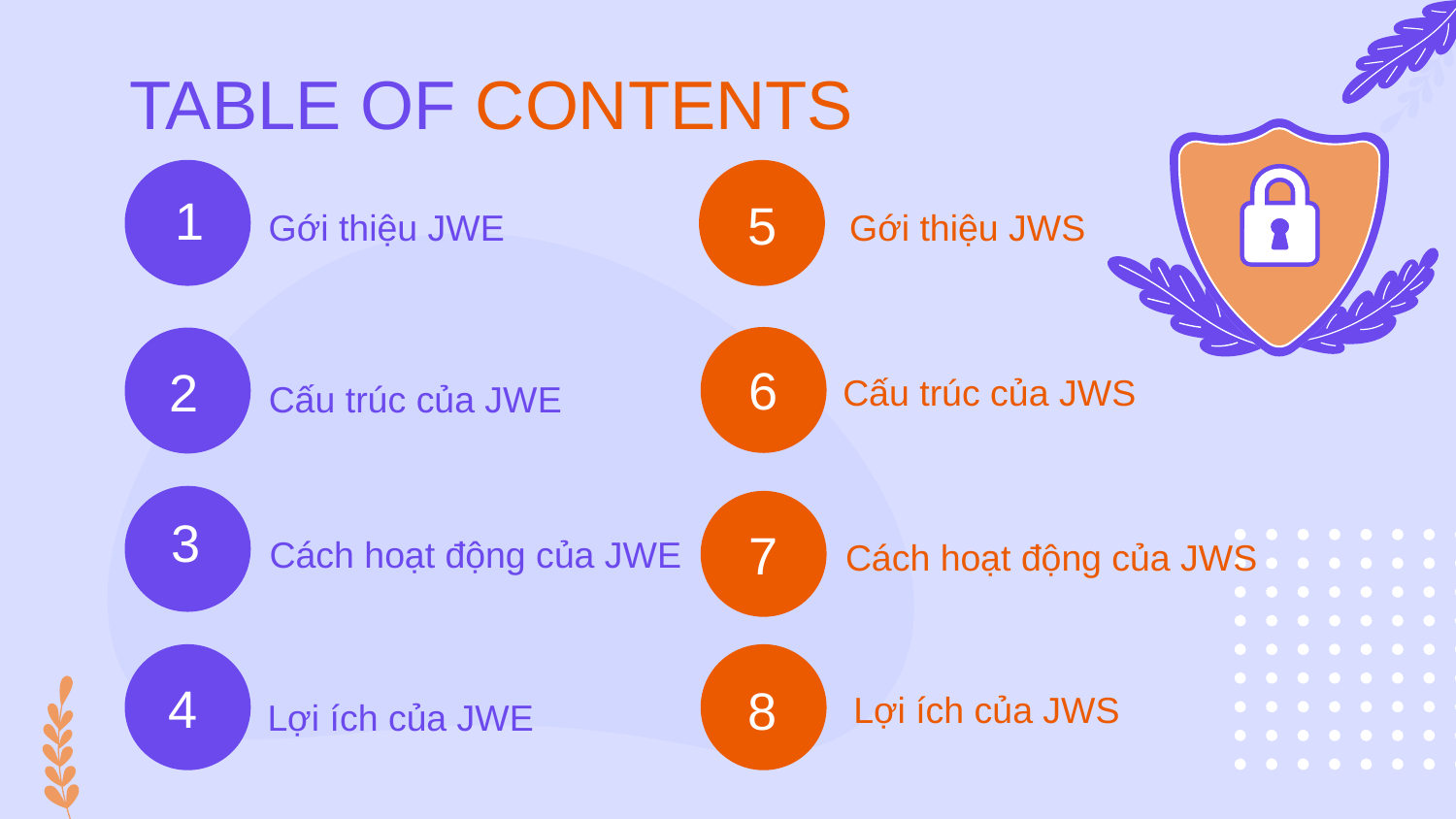

# TABLE OF CONTENTS

1
5
Gới thiệu JWE
Gới thiệu JWS

6
2
Cấu trúc của JWS
Cấu trúc của JWE

3

7
Cách hoạt động của JWE
Cách hoạt động của JWS

4
8
Lợi ích của JWS
Lợi ích của JWE